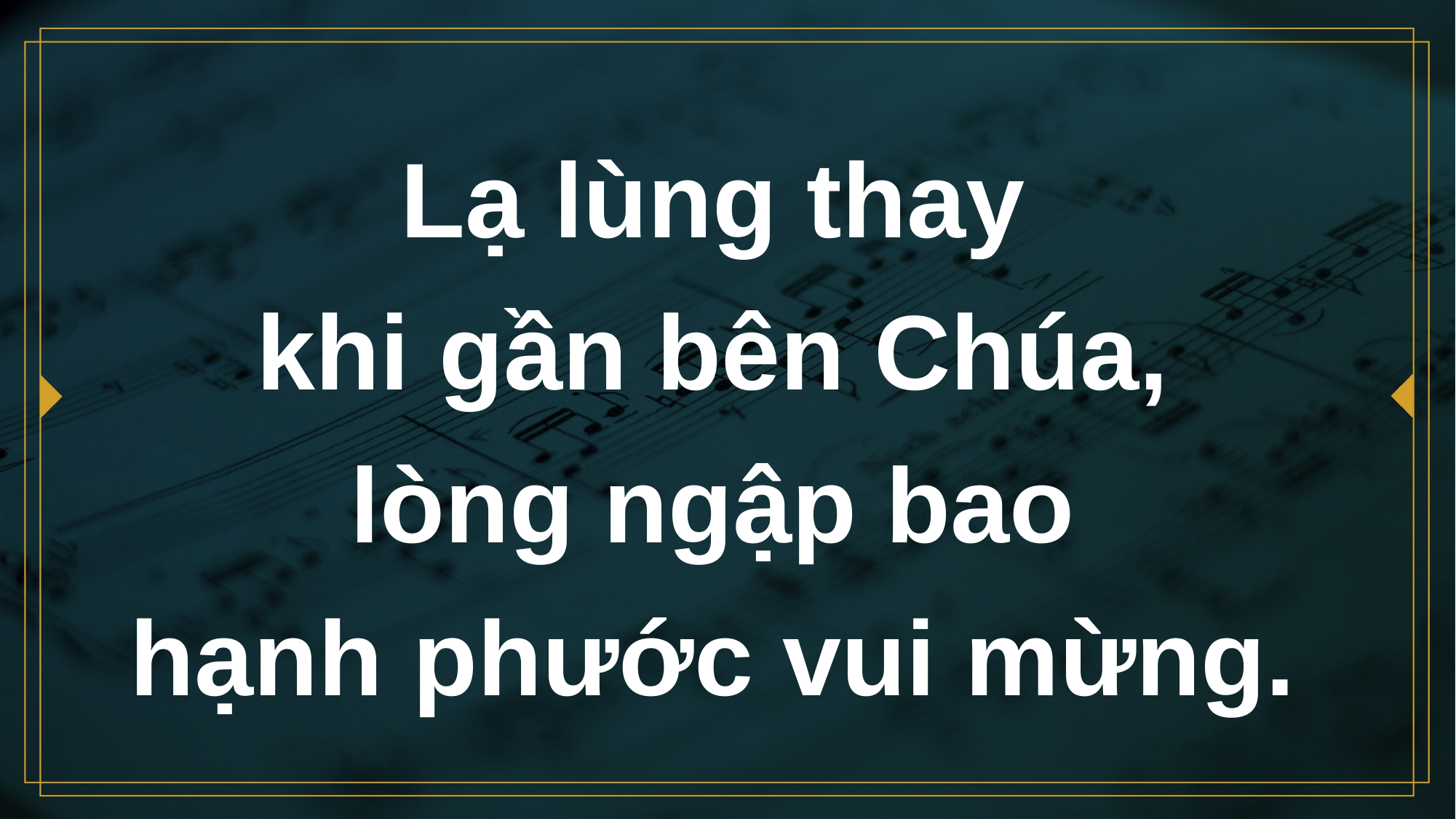

# Lạ lùng thay khi gần bên Chúa,
lòng ngập bao
hạnh phước vui mừng.